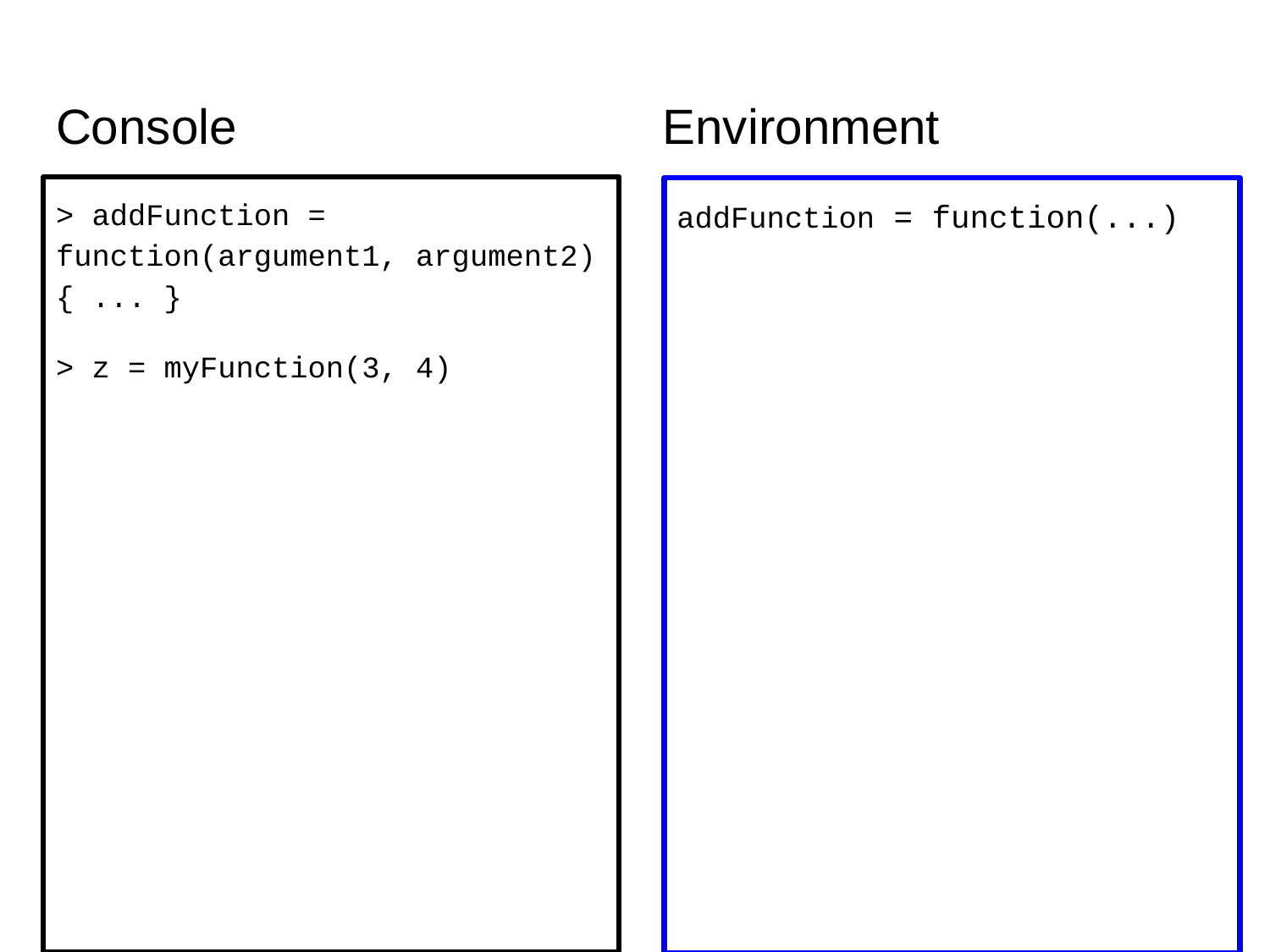

# Console                               Environment
> addFunction = function(argument1, argument2) { ... }
> z = myFunction(3, 4)

addFunction = function(...)